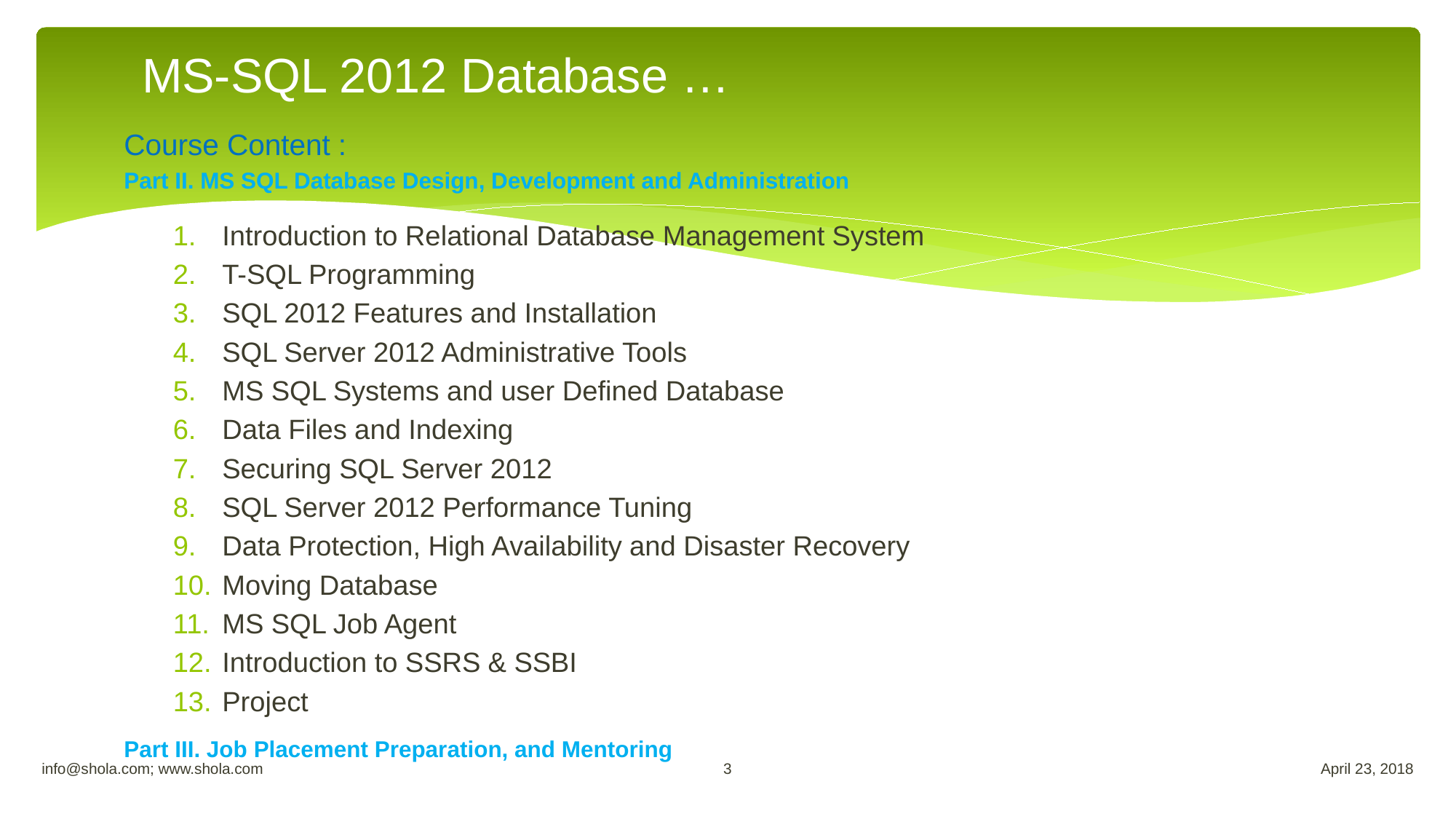

# MS-SQL 2012 Database …
Course Content :
Part II. MS SQL Database Design, Development and Administration

Introduction to Relational Database Management System
T-SQL Programming
SQL 2012 Features and Installation
SQL Server 2012 Administrative Tools
MS SQL Systems and user Defined Database
Data Files and Indexing
Securing SQL Server 2012
SQL Server 2012 Performance Tuning
Data Protection, High Availability and Disaster Recovery
Moving Database
MS SQL Job Agent
Introduction to SSRS & SSBI
Project

Part III. Job Placement Preparation, and Mentoring
3
info@shola.com; www.shola.com
April 23, 2018